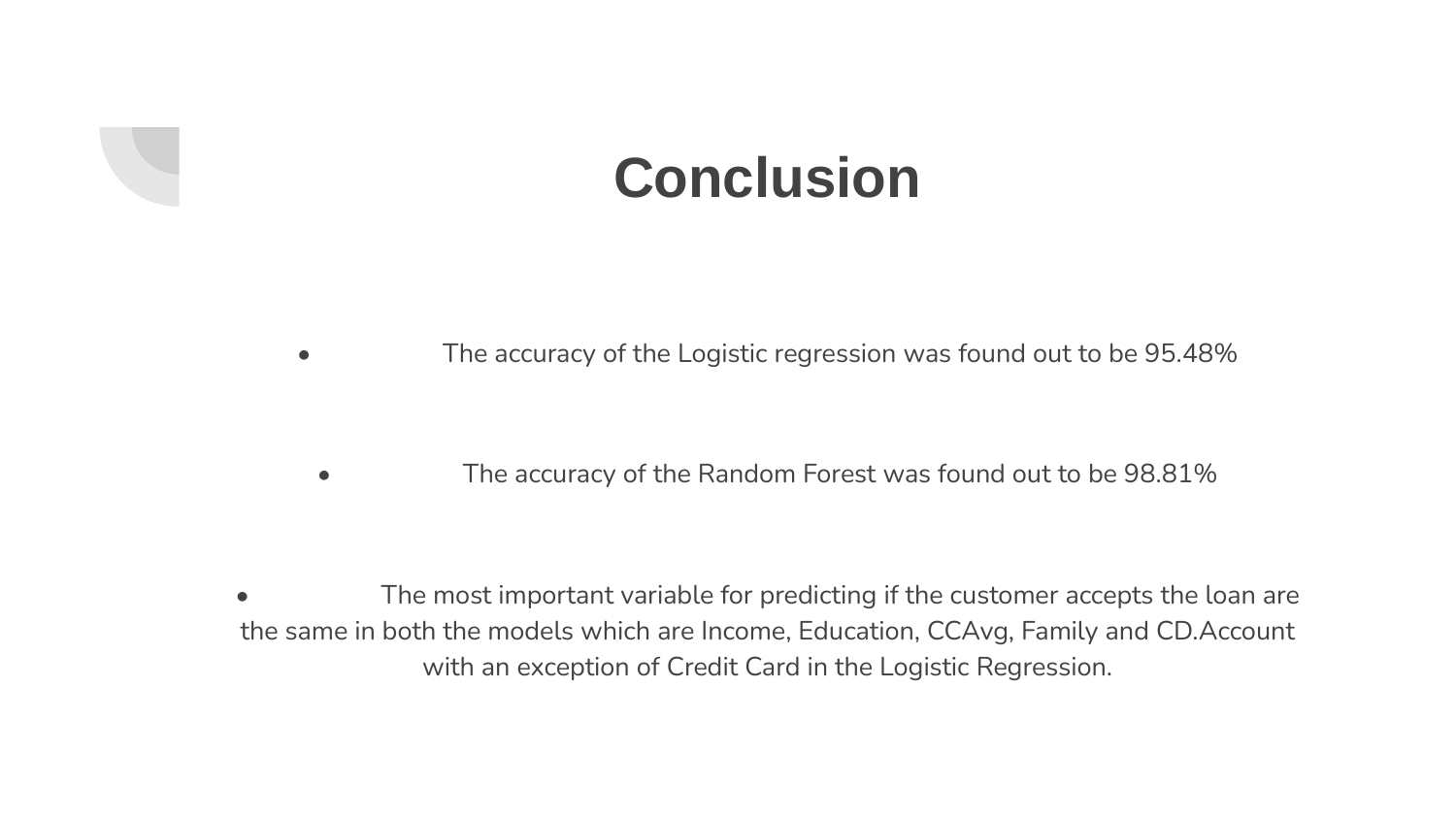

# Conclusion
•	The accuracy of the Logistic regression was found out to be 95.48%

•	The accuracy of the Random Forest was found out to be 98.81%

•	The most important variable for predicting if the customer accepts the loan are the same in both the models which are Income, Education, CCAvg, Family and CD.Account with an exception of Credit Card in the Logistic Regression.